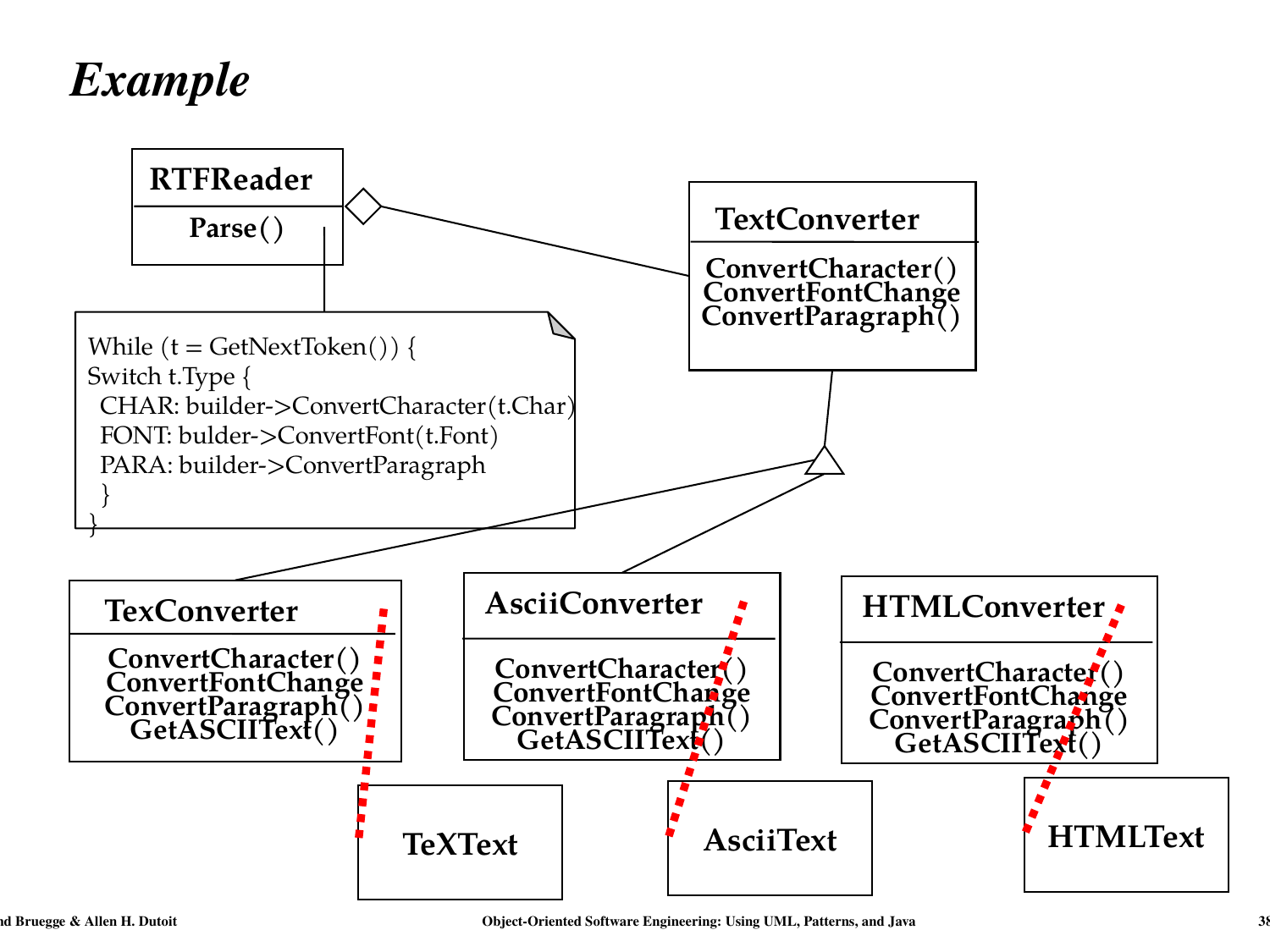

# Example

Parse()
RTFReader

ConvertCharacter()
ConvertFontChange
ConvertParagraph()

  TextConverter

While (t = GetNextToken()) {
Switch t.Type {
  CHAR: builder->ConvertCharacter(t.Char)
  FONT: bulder->ConvertFont(t.Font)
  PARA: builder->ConvertParagraph
  }
}

ConvertCharacter()
ConvertFontChange
ConvertParagraph()
GetASCIIText()
AsciiConverter

ConvertCharacter()
ConvertFontChange
ConvertParagraph()
GetASCIIText()
HTMLConverter

ConvertCharacter()
ConvertFontChange
ConvertParagraph()
GetASCIIText()

TexConverter

HTMLText
AsciiText
TeXText